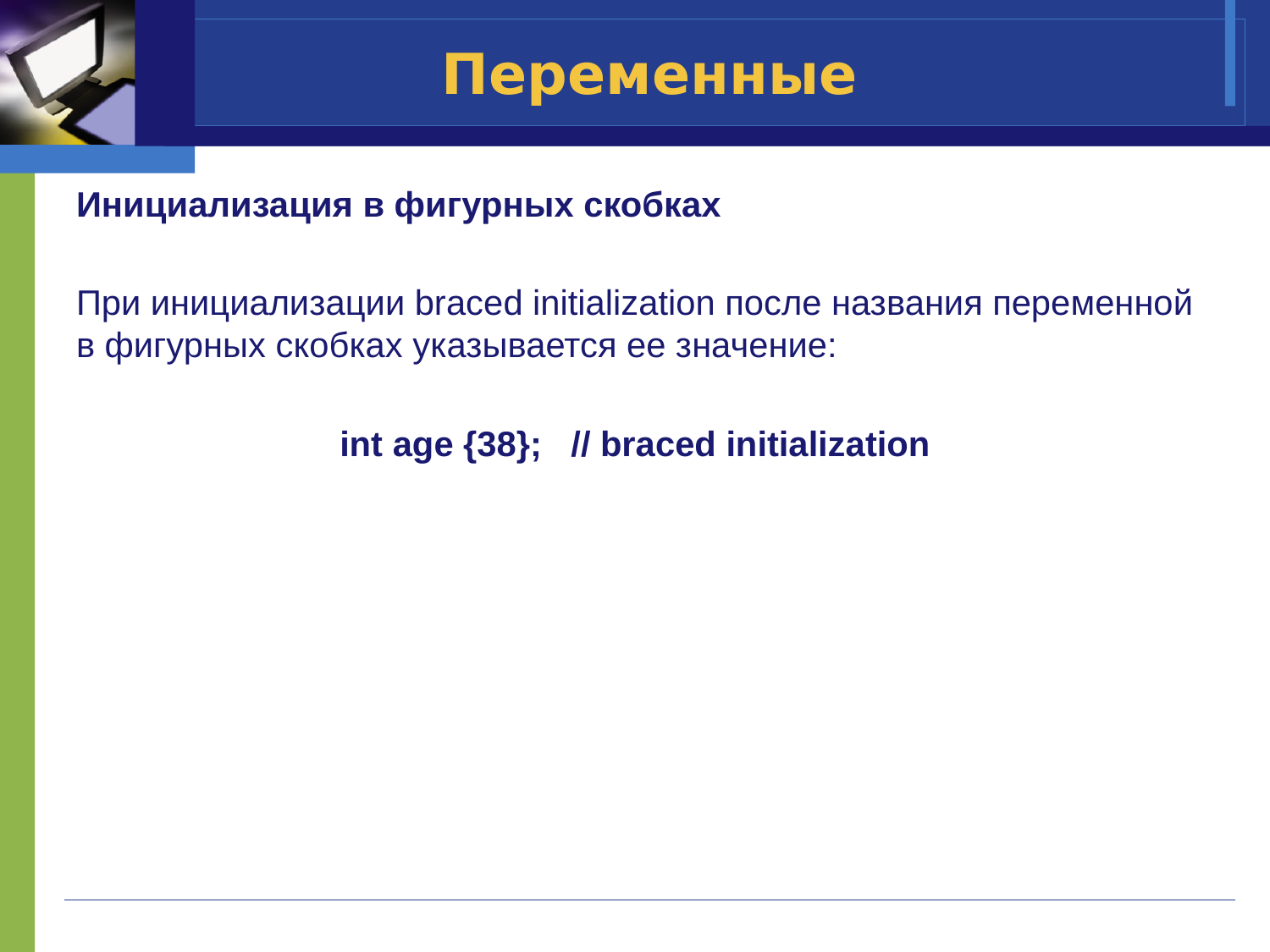

# Переменные
Инициализация в фигурных скобках

При инициализации braced initialization после названия переменной в фигурных скобках указывается ее значение:

int age {38};   // braced initialization